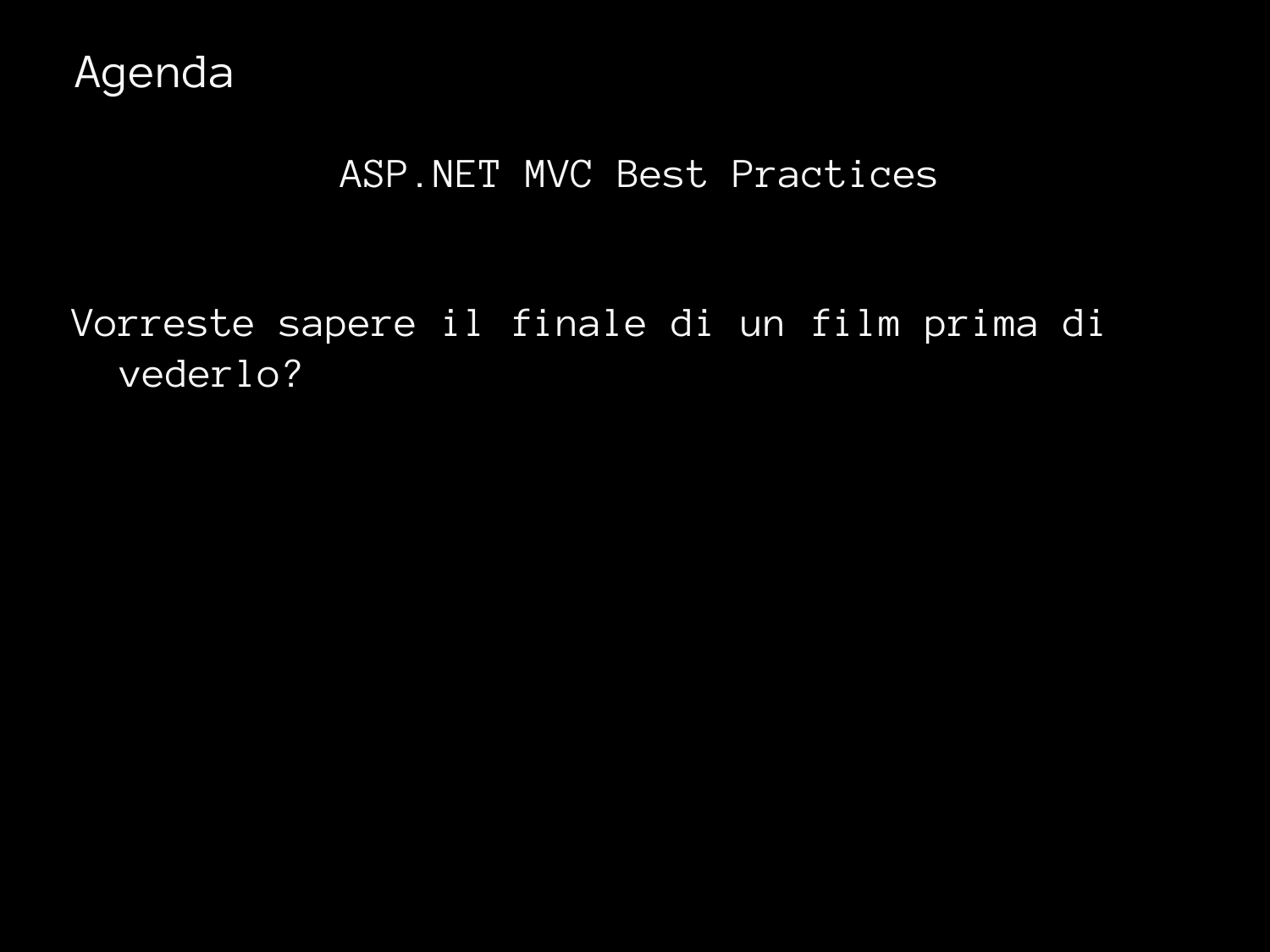

# Agenda
ASP.NET MVC Best Practices
Vorreste sapere il finale di un film prima di vederlo?
4